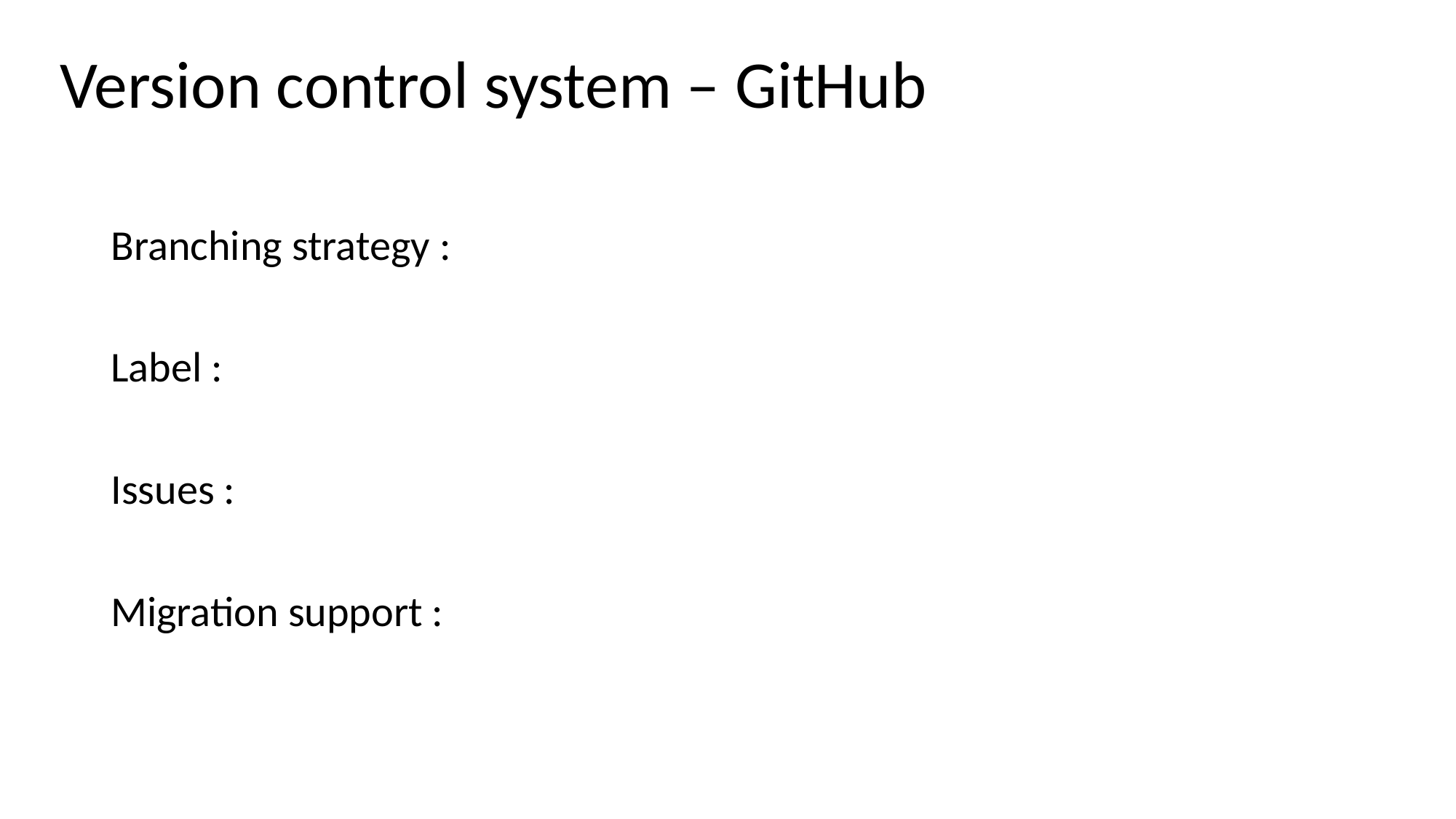

# Version control system – GitHub
Branching strategy :

Label :

Issues :

Migration support :